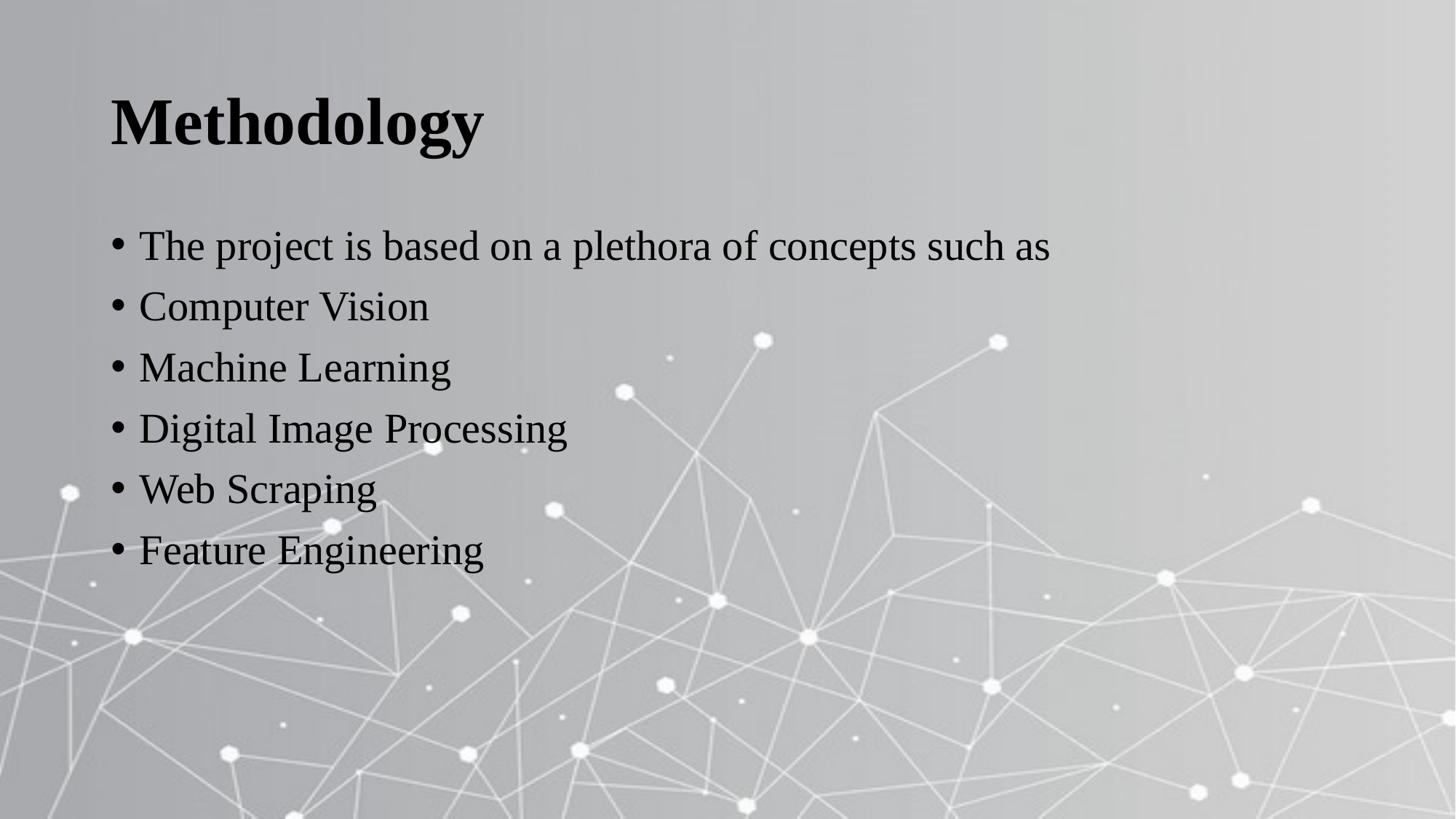

# Methodology
The project is based on a plethora of concepts such as
Computer Vision
Machine Learning
Digital Image Processing
Web Scraping
Feature Engineering